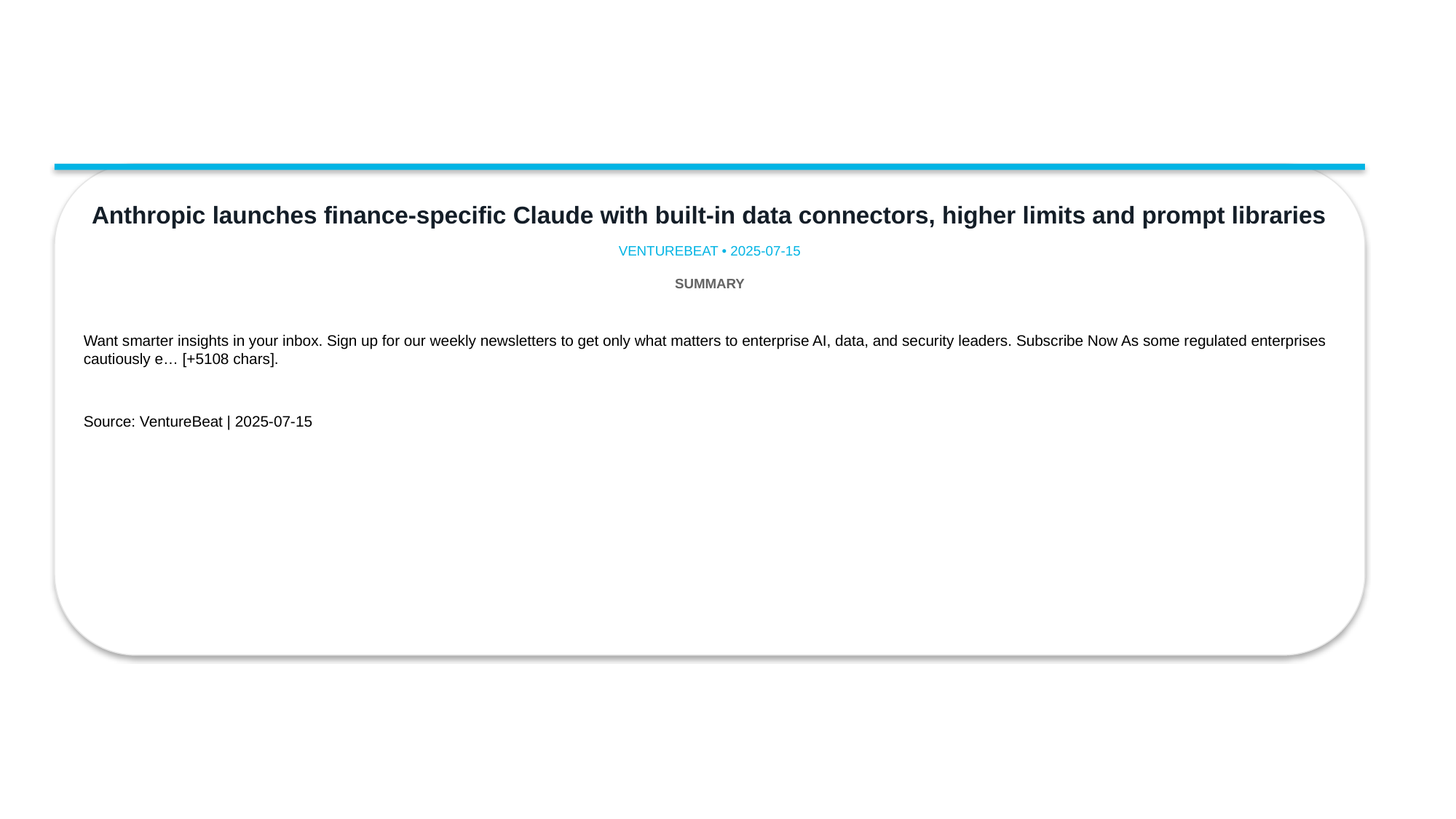

Anthropic launches finance-specific Claude with built-in data connectors, higher limits and prompt libraries
VENTUREBEAT • 2025-07-15
SUMMARY

Want smarter insights in your inbox. Sign up for our weekly newsletters to get only what matters to enterprise AI, data, and security leaders. Subscribe Now As some regulated enterprises cautiously e… [+5108 chars].

Source: VentureBeat | 2025-07-15